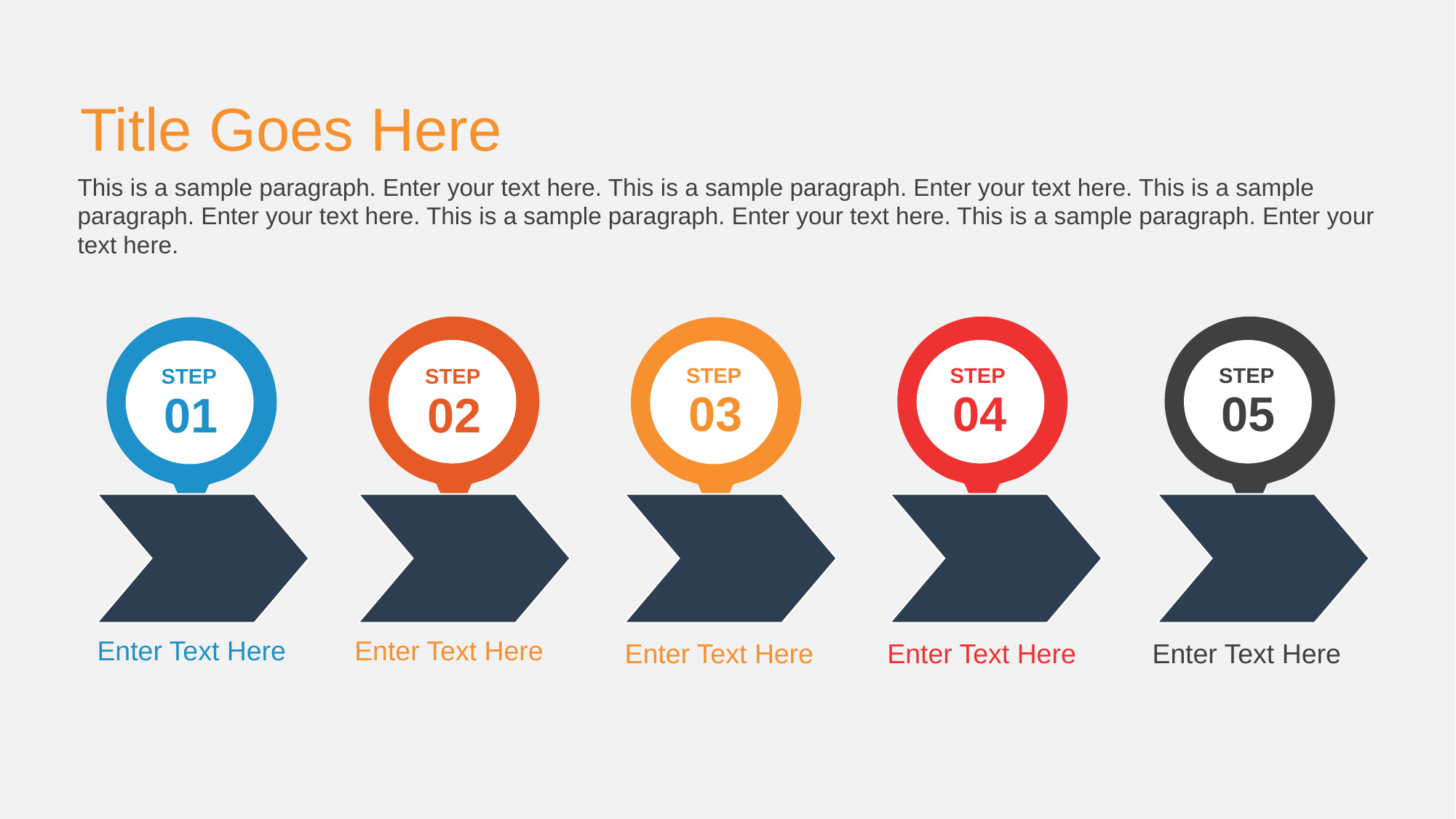

Title Goes Here
This is a sample paragraph. Enter your text here. This is a sample paragraph. Enter your text here. This is a sample paragraph. Enter your text here. This is a sample paragraph. Enter your text here. This is a sample paragraph. Enter your text here.

Step
02

Step
05

Step
04

Step
01

Step
03

Enter Text Here

Enter Text Here

Enter Text Here

Enter Text Here

Enter Text Here